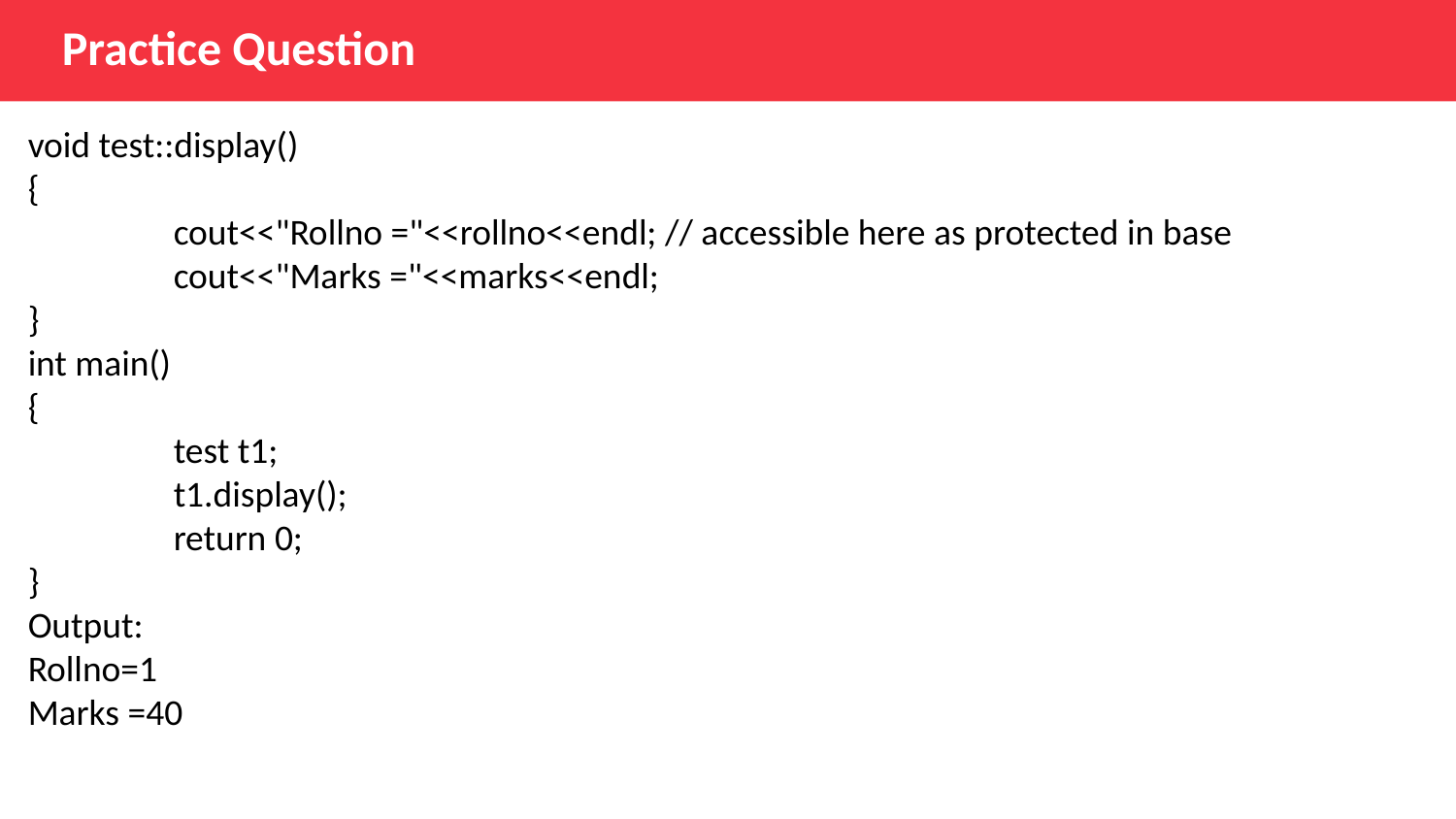

Practice Question
void test::display()
{
	cout<<"Rollno ="<<rollno<<endl; // accessible here as protected in base
	cout<<"Marks ="<<marks<<endl;
}
int main()
{
	test t1;
	t1.display();
	return 0;
}
Output:
Rollno=1
Marks =40